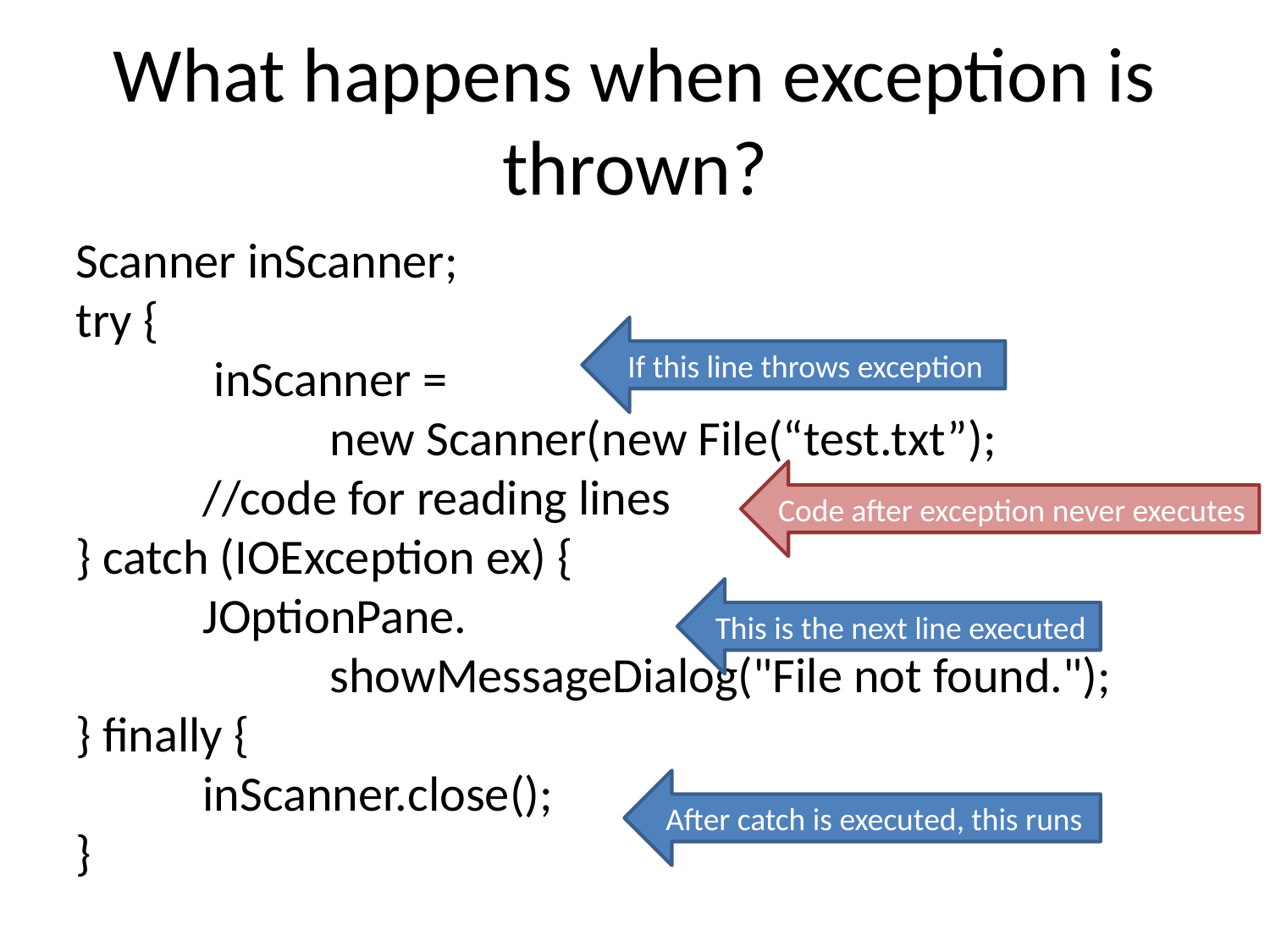

What happens when exception is thrown?
Scanner inScanner;
try {
	 inScanner =
		new Scanner(new File(“test.txt”);
	//code for reading lines
} catch (IOException ex) {
	JOptionPane.
		showMessageDialog("File not found.");
} finally {
	inScanner.close();
}
If this line throws exception
Code after exception never executes
This is the next line executed
After catch is executed, this runs